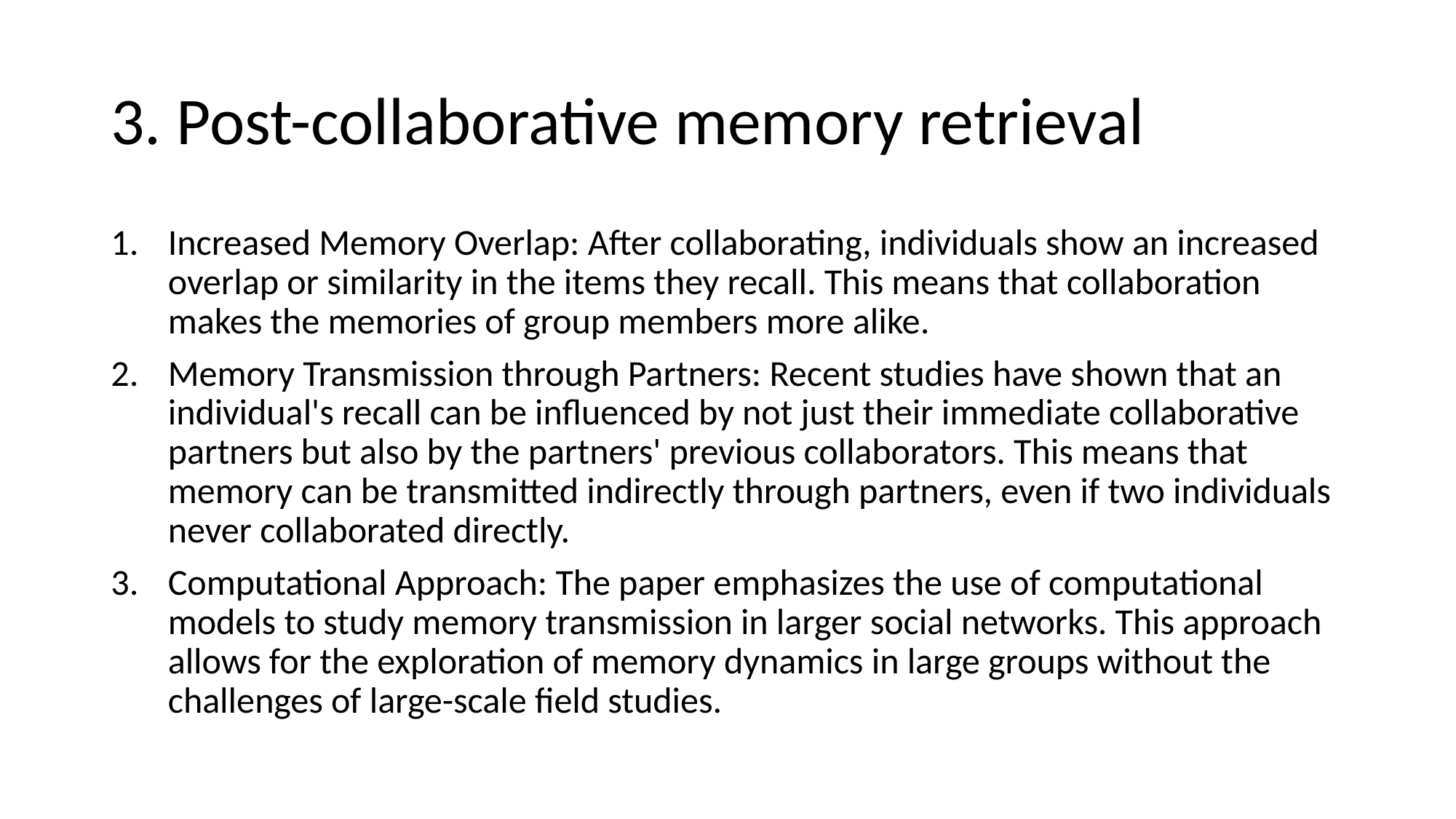

# 3. Post-collaborative memory retrieval
Increased Memory Overlap: After collaborating, individuals show an increased overlap or similarity in the items they recall. This means that collaboration makes the memories of group members more alike.
Memory Transmission through Partners: Recent studies have shown that an individual's recall can be influenced by not just their immediate collaborative partners but also by the partners' previous collaborators. This means that memory can be transmitted indirectly through partners, even if two individuals never collaborated directly.
Computational Approach: The paper emphasizes the use of computational models to study memory transmission in larger social networks. This approach allows for the exploration of memory dynamics in large groups without the challenges of large-scale field studies.